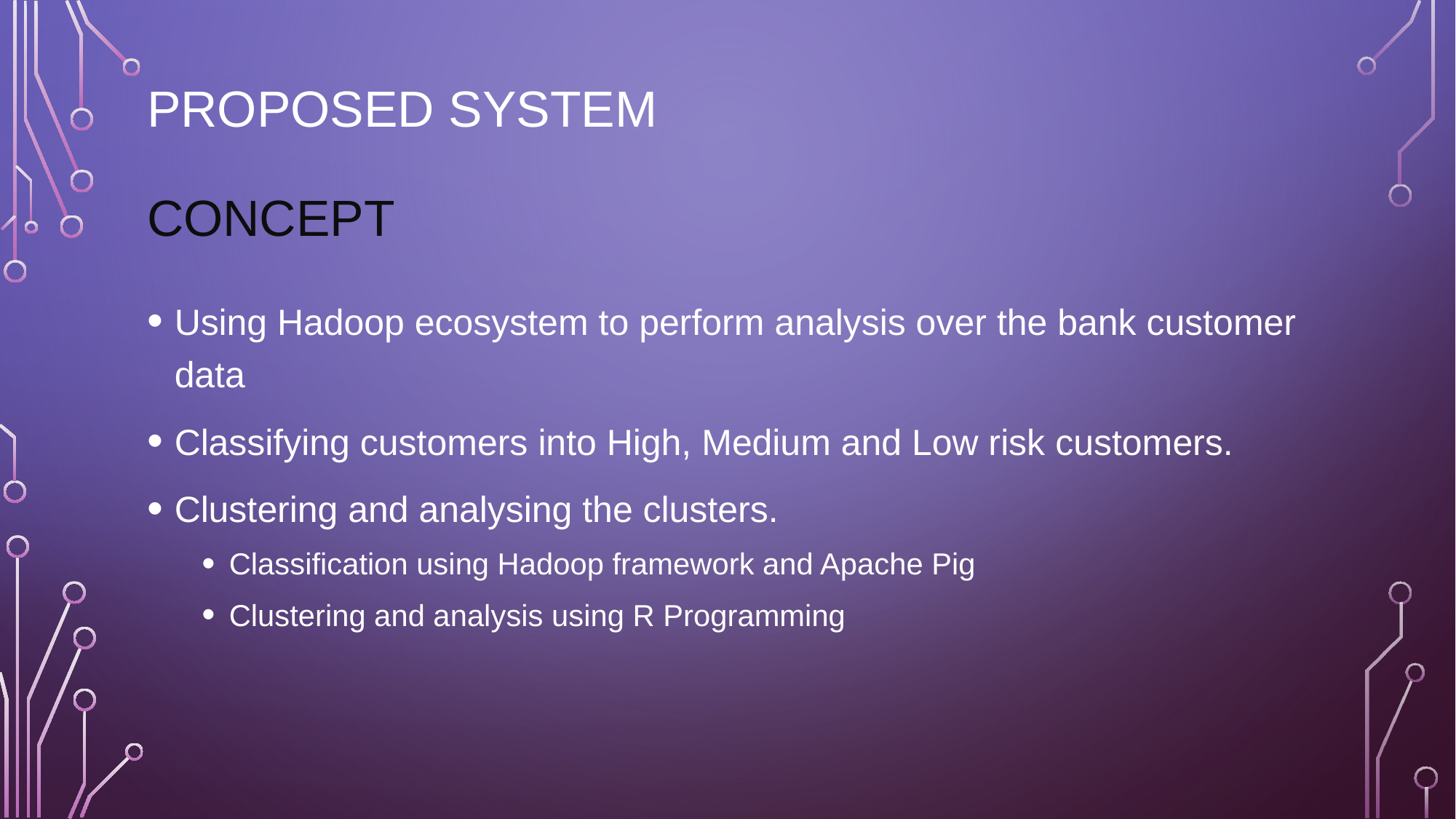

# PROPOSED SYSTEM CONCEPT
Using Hadoop ecosystem to perform analysis over the bank customer data
Classifying customers into High, Medium and Low risk customers.
Clustering and analysing the clusters.
Classification using Hadoop framework and Apache Pig
Clustering and analysis using R Programming